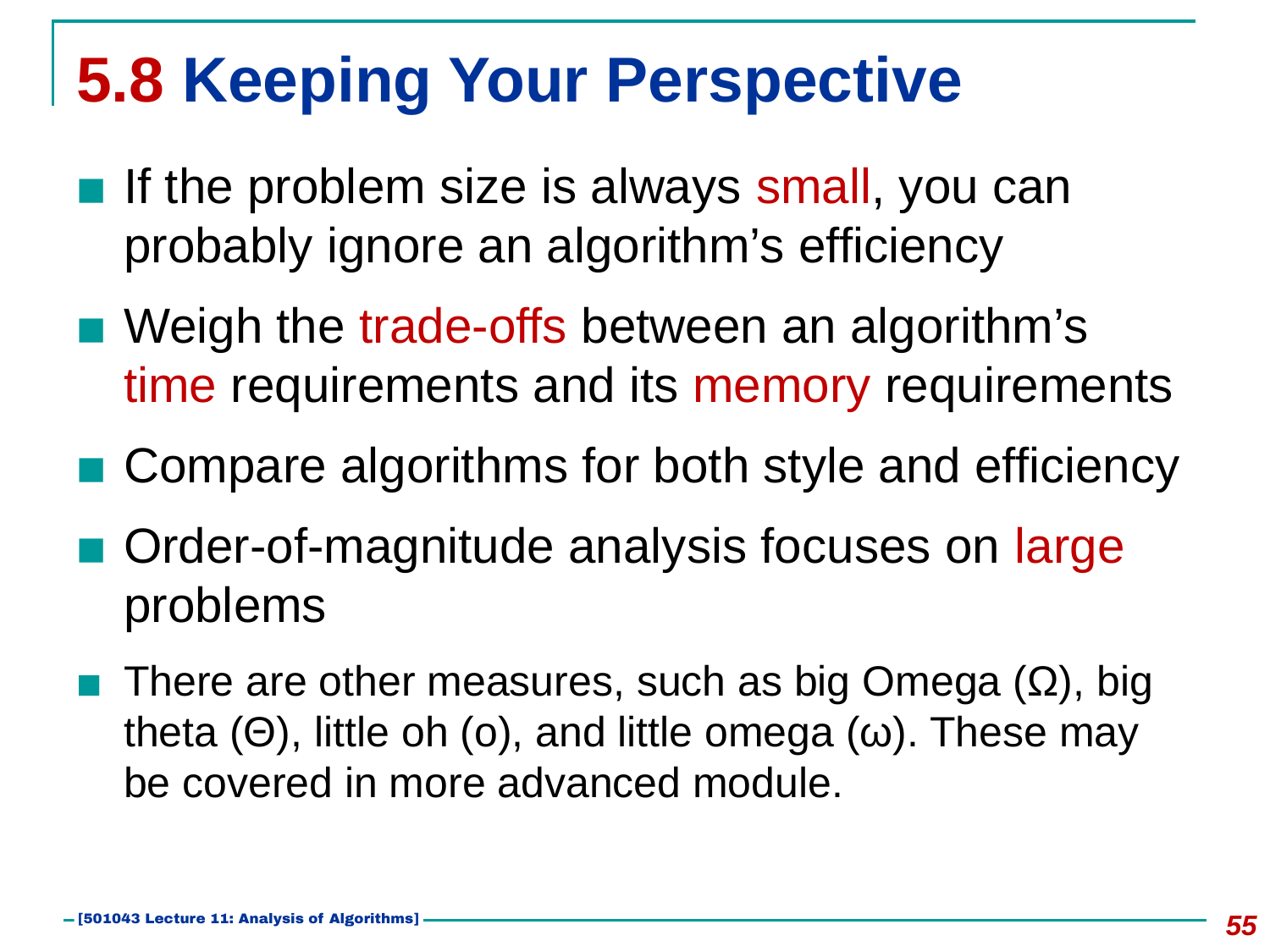

# 5.8 Keeping Your Perspective
If the problem size is always small, you can probably ignore an algorithm’s efficiency
Weigh the trade-offs between an algorithm’s time requirements and its memory requirements
Compare algorithms for both style and efficiency
Order-of-magnitude analysis focuses on large problems
There are other measures, such as big Omega (Ω), big theta (Θ), little oh (o), and little omega (ω). These may be covered in more advanced module.
55
[501043 Lecture 11: Analysis of Algorithms]